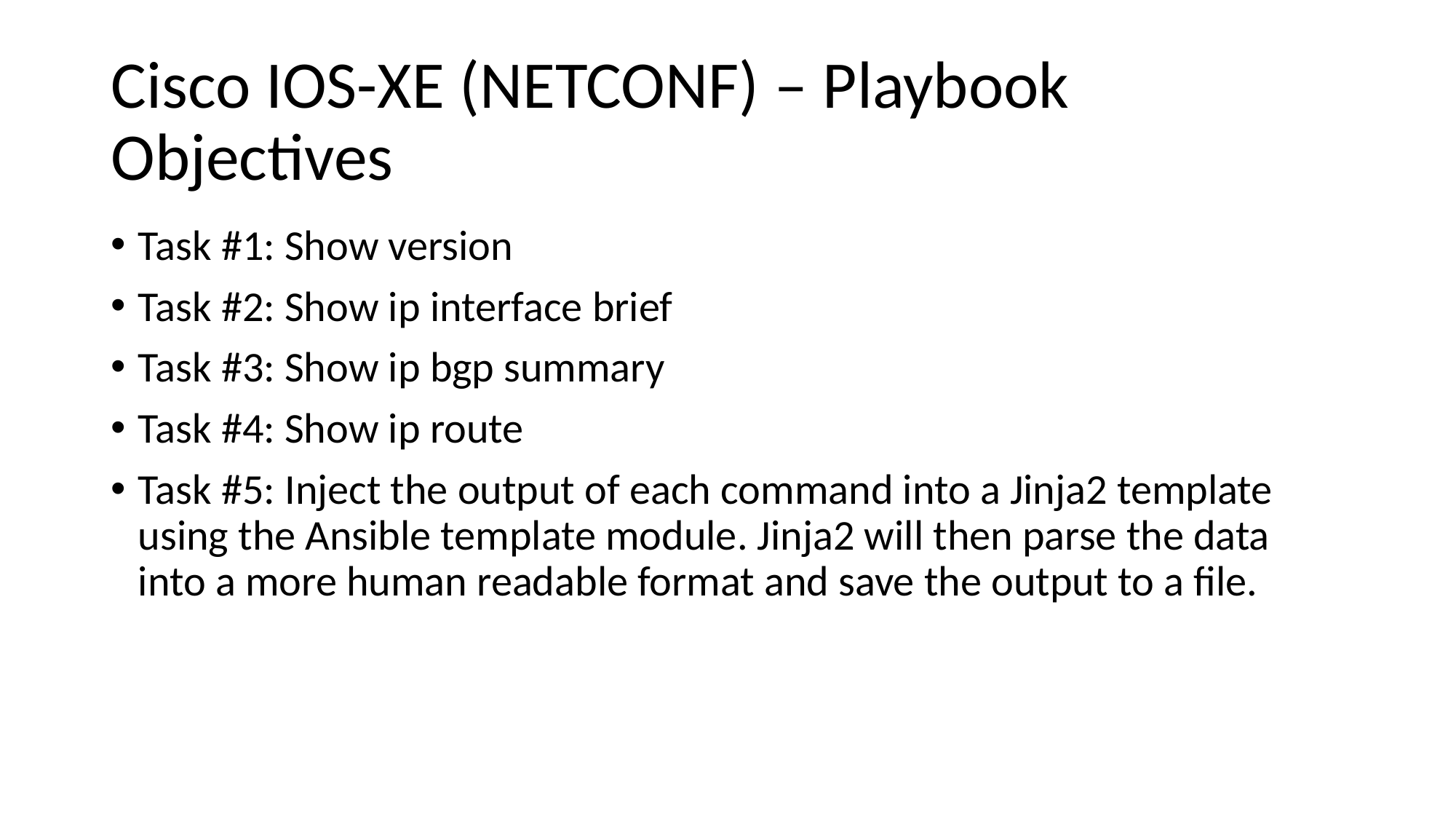

# Cisco IOS-XE (NETCONF) – Playbook Objectives
Task #1: Show version
Task #2: Show ip interface brief
Task #3: Show ip bgp summary
Task #4: Show ip route
Task #5: Inject the output of each command into a Jinja2 template using the Ansible template module. Jinja2 will then parse the data into a more human readable format and save the output to a file.